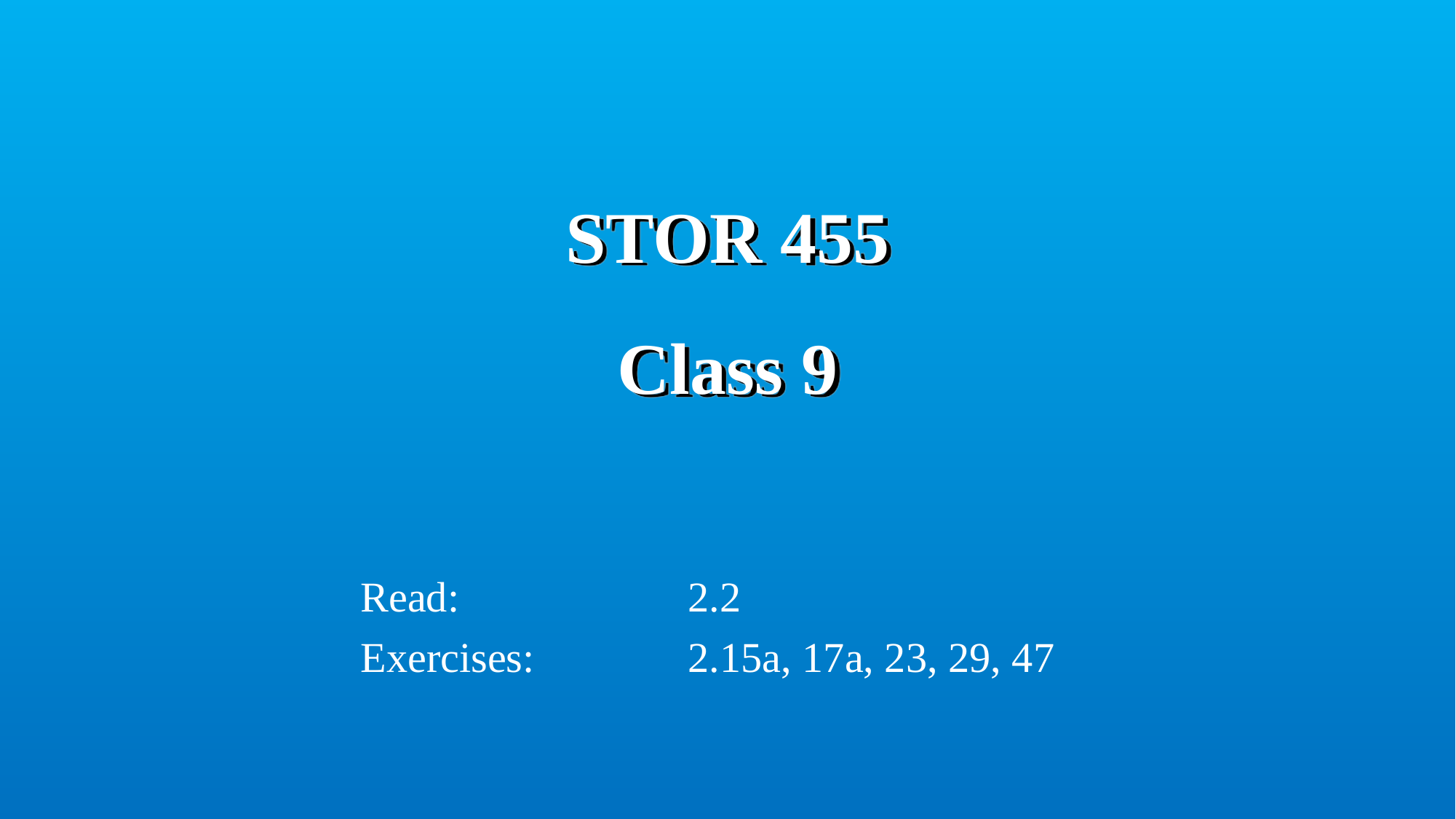

# STOR 455 Class 9

Read: 		2.2
Exercises: 		2.15a, 17a, 23, 29, 47